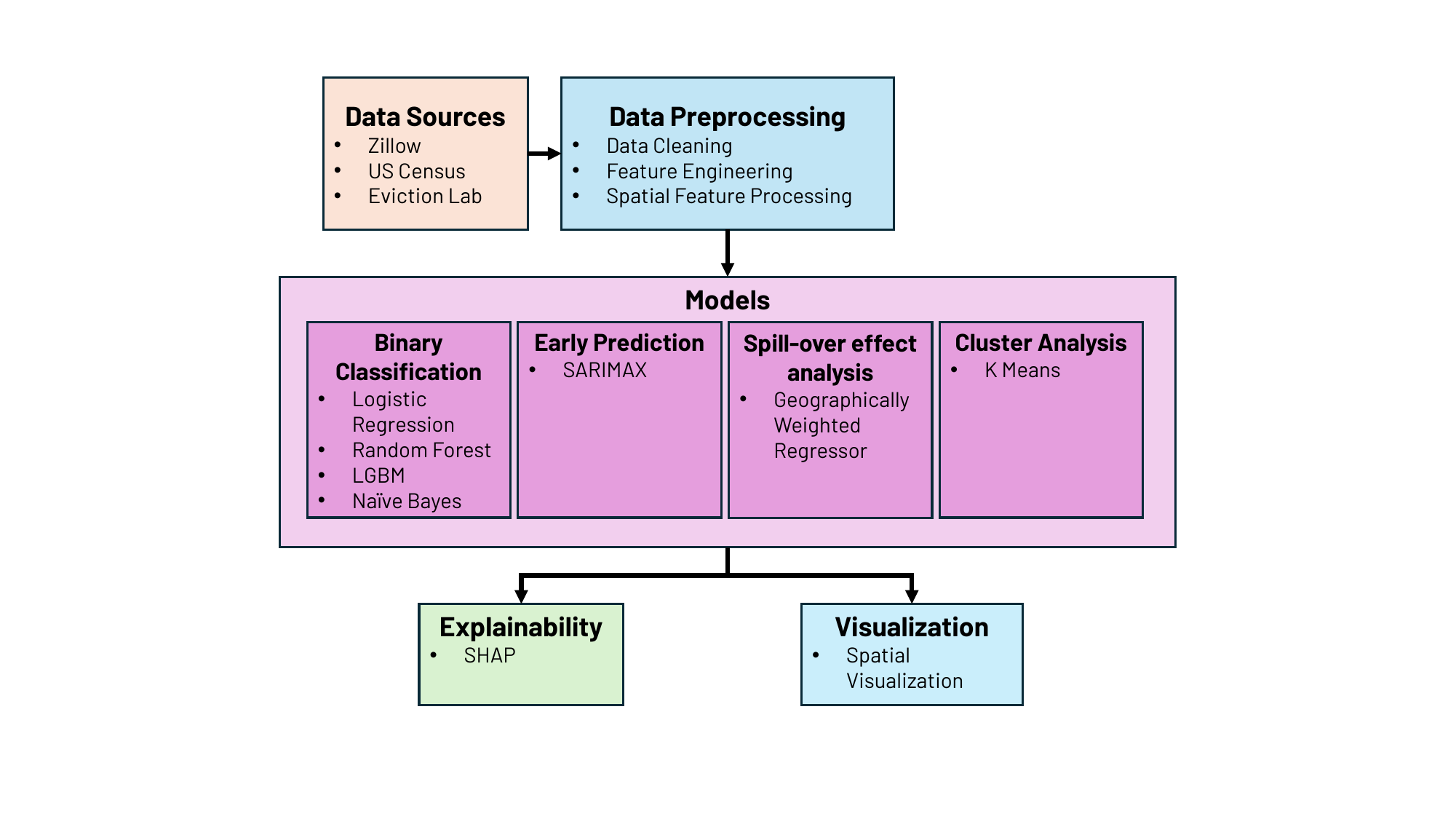

Data Sources
Zillow
US Census
Eviction Lab
Data Preprocessing
Data Cleaning
Feature Engineering
Spatial Feature Processing
Models
Binary Classification
Logistic Regression
Random Forest
LGBM
Naïve Bayes
Early Prediction
SARIMAX
Cluster Analysis
K Means
Spill-over effect analysis
Geographically Weighted Regressor
Explainability
SHAP
Visualization
Spatial Visualization